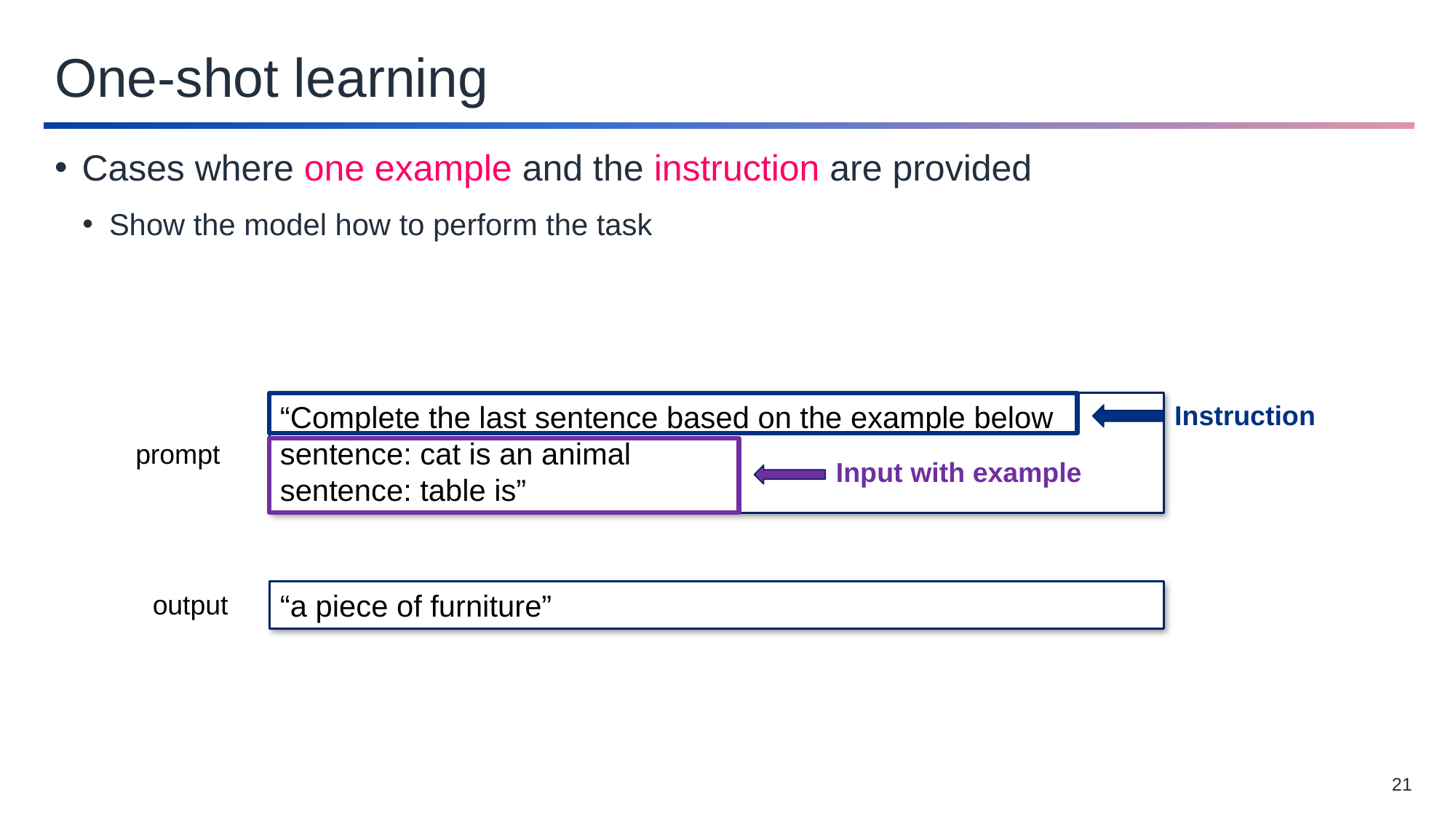

# One-shot learning
Cases where one example and the instruction are provided
Show the model how to perform the task

“Complete the last sentence based on the example below
sentence: cat is an animal
sentence: table is”
Instruction

prompt

Input with example

“a piece of furniture”
output
21